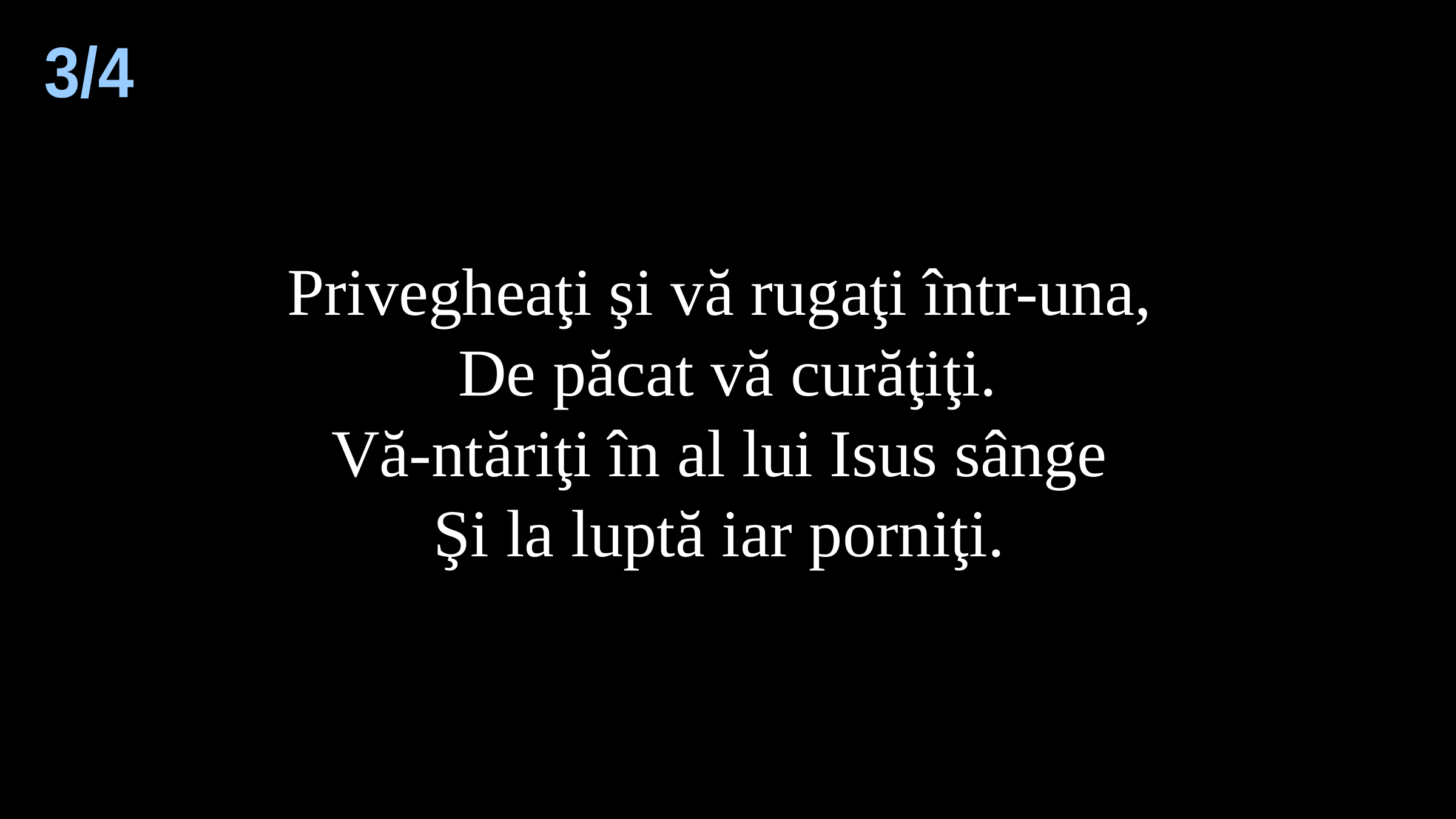

3/4
Privegheaţi şi vă rugaţi într-una,
De păcat vă curăţiţi.
Vă-ntăriţi în al lui Isus sânge
Şi la luptă iar porniţi.